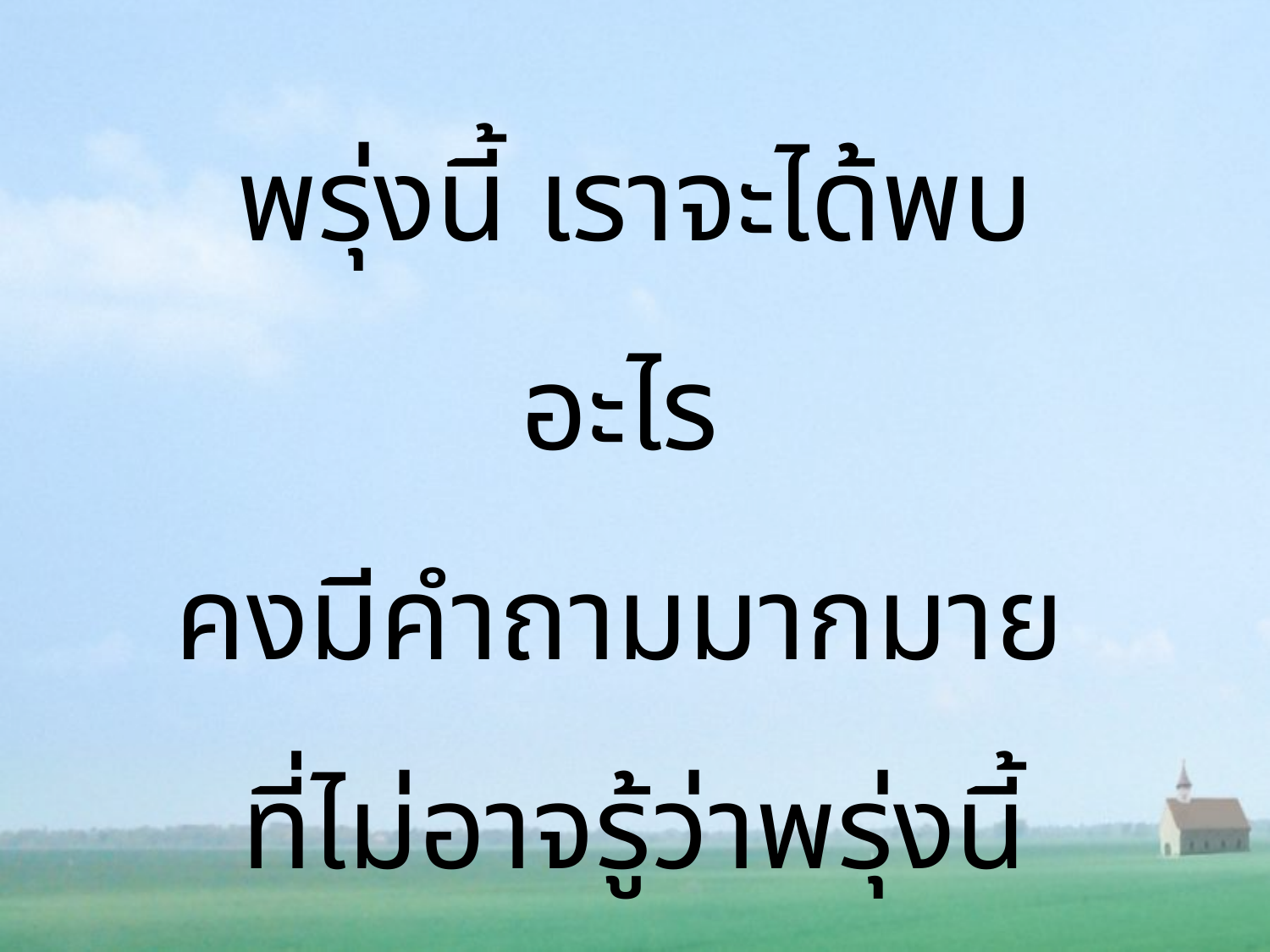

พรุ่งนี้ เราจะได้พบอะไร
คงมีคำถามมากมาย
ที่ไม่อาจรู้ว่าพรุ่งนี้
จะเป็นอย่างไร